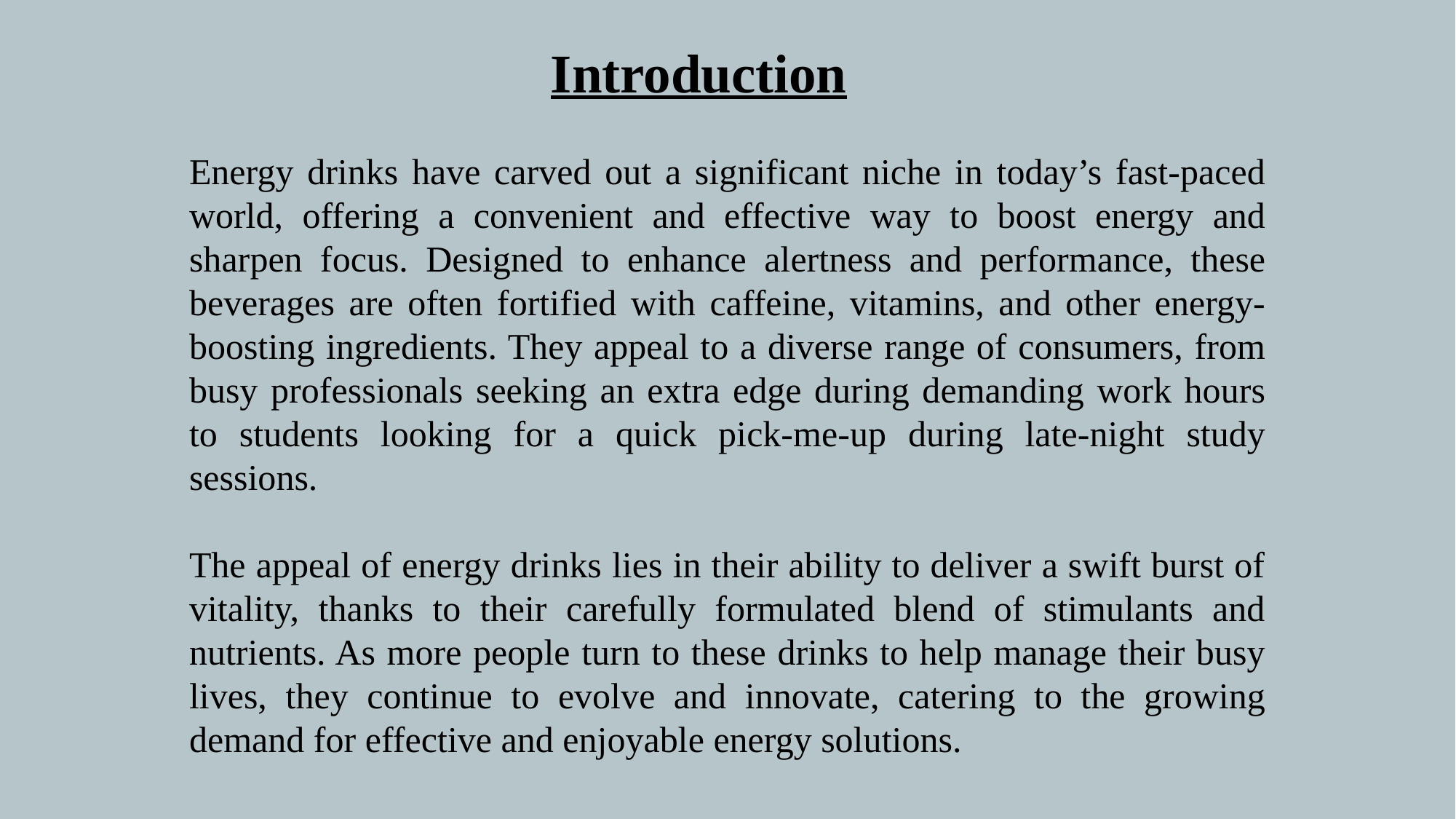

Introduction
Energy drinks have carved out a significant niche in today’s fast-paced world, offering a convenient and effective way to boost energy and sharpen focus. Designed to enhance alertness and performance, these beverages are often fortified with caffeine, vitamins, and other energy-boosting ingredients. They appeal to a diverse range of consumers, from busy professionals seeking an extra edge during demanding work hours to students looking for a quick pick-me-up during late-night study sessions.

The appeal of energy drinks lies in their ability to deliver a swift burst of vitality, thanks to their carefully formulated blend of stimulants and nutrients. As more people turn to these drinks to help manage their busy lives, they continue to evolve and innovate, catering to the growing demand for effective and enjoyable energy solutions.